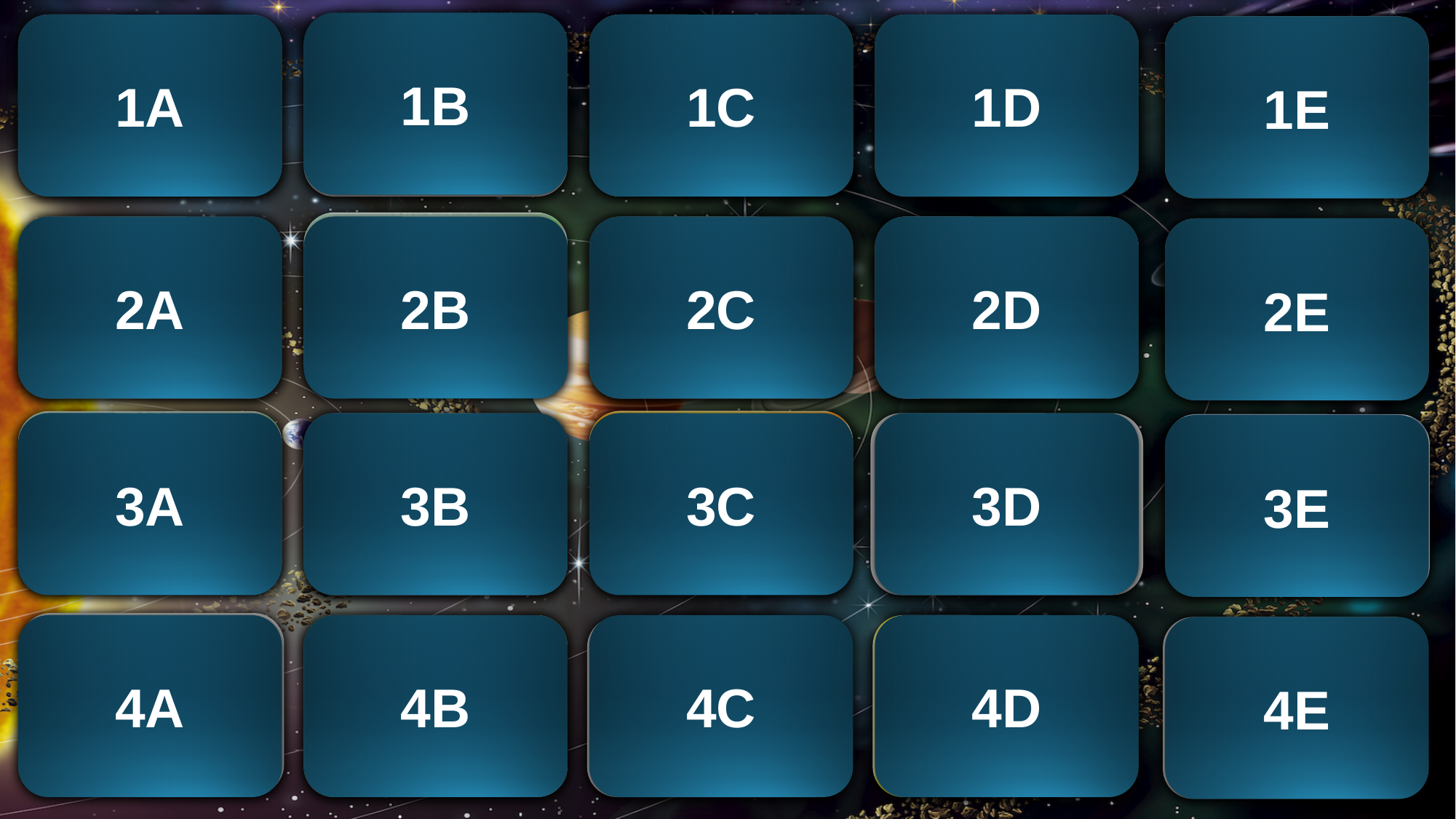

1B

1A
Iron
1C

1D
Nitrogen
1E

Magnesium
2A
2B
Silicon
2C

2D
Helium
2E

3A
3B
Neon
3C
Hydrogen
3D

3E
Carbon
4A
4B

4C

4D
Sulfur
Oxygen
4E